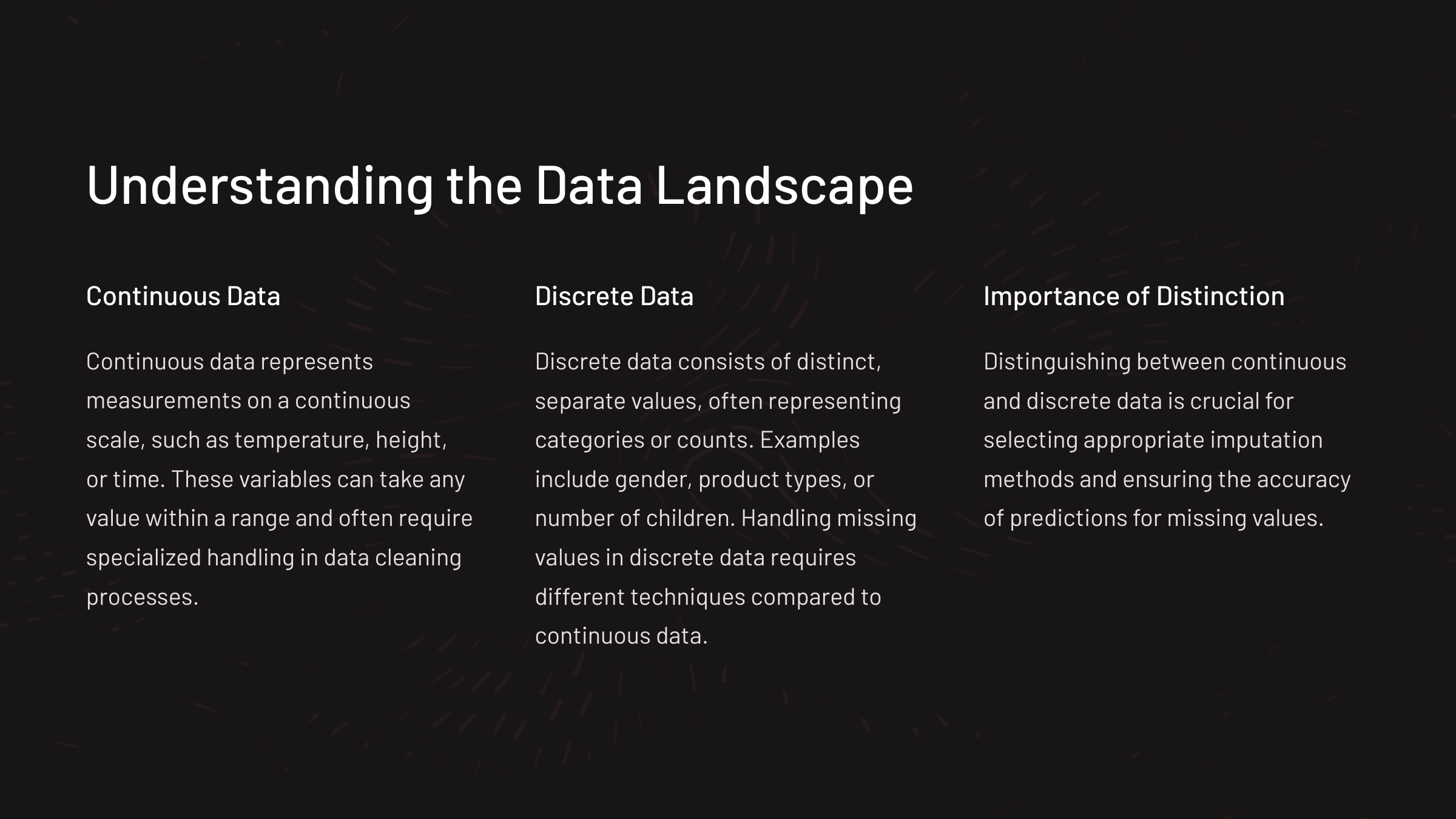

Understanding the Data Landscape
Continuous Data
Discrete Data
Importance of Distinction
Continuous data represents measurements on a continuous scale, such as temperature, height, or time. These variables can take any value within a range and often require specialized handling in data cleaning processes.
Discrete data consists of distinct, separate values, often representing categories or counts. Examples include gender, product types, or number of children. Handling missing values in discrete data requires different techniques compared to continuous data.
Distinguishing between continuous and discrete data is crucial for selecting appropriate imputation methods and ensuring the accuracy of predictions for missing values.